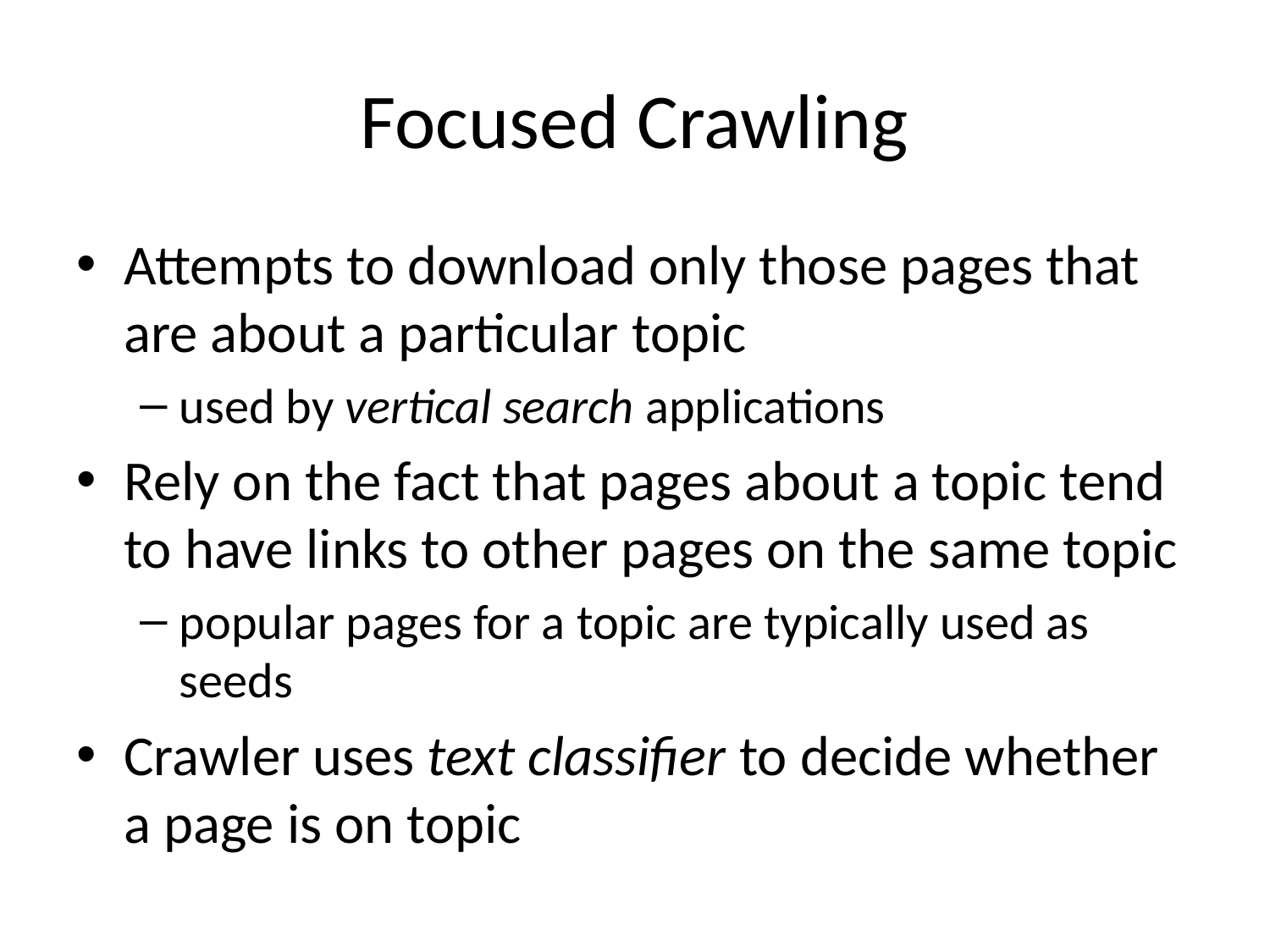

# Focused Crawling
Attempts to download only those pages that are about a particular topic
used by vertical search applications
Rely on the fact that pages about a topic tend to have links to other pages on the same topic
popular pages for a topic are typically used as seeds
Crawler uses text classifier to decide whether a page is on topic